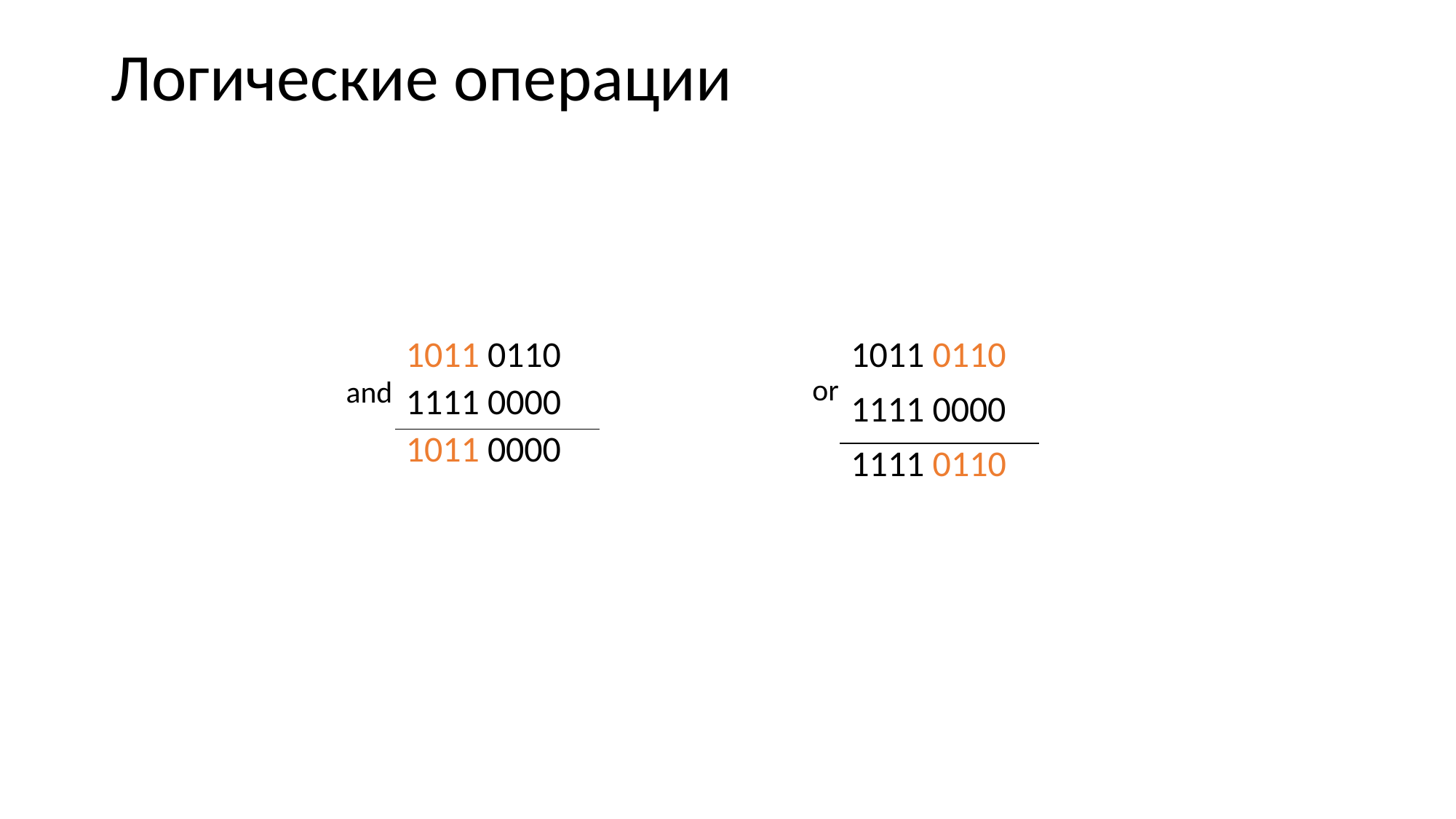

# Логические операции
| 1011 0110 |
| --- |
| 1111 0000 |
| 1111 0110 |
| 1011 0110 |
| --- |
| 1111 0000 |
| 1011 0000 |
or
and